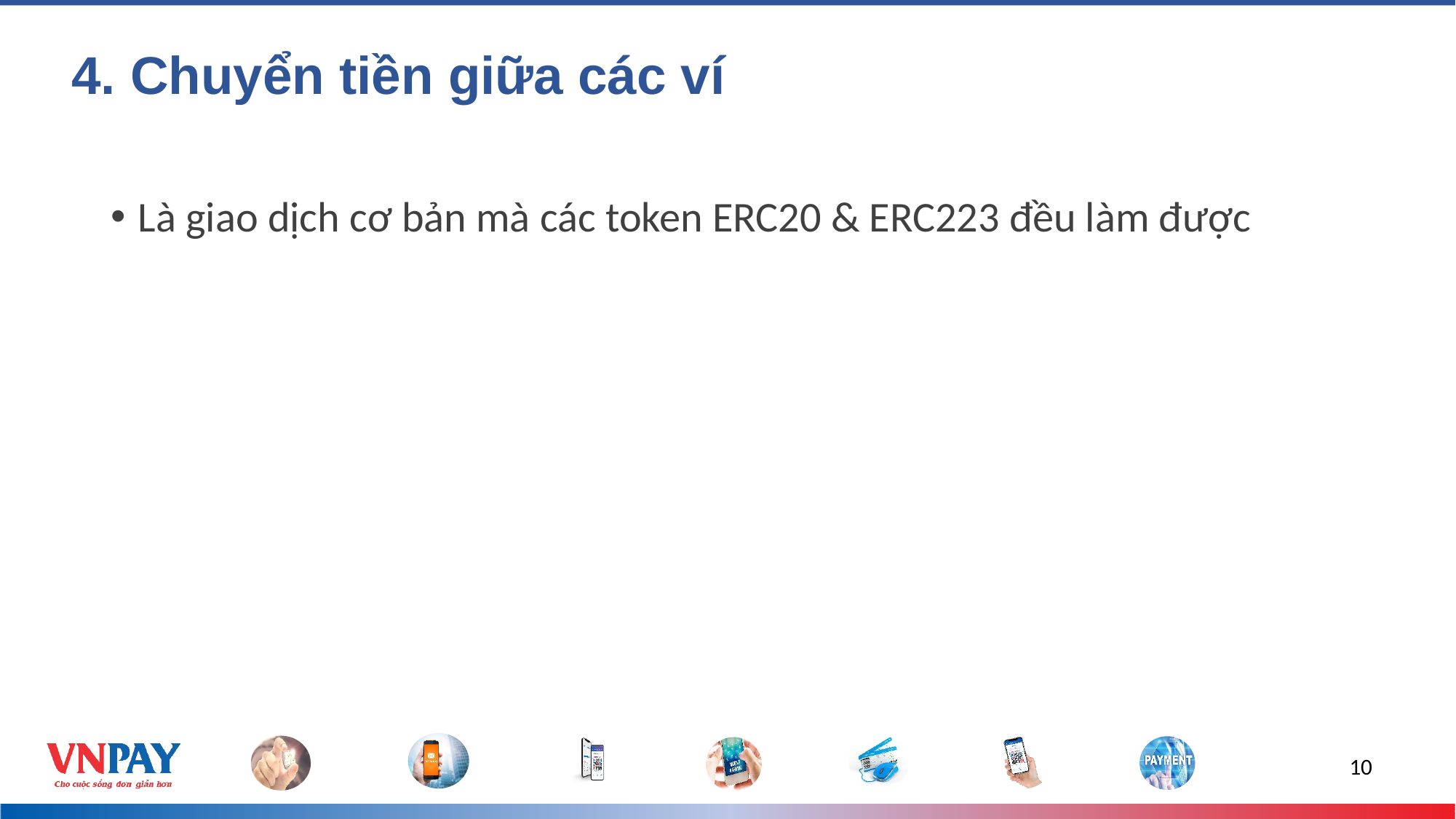

# 4. Chuyển tiền giữa các ví
Là giao dịch cơ bản mà các token ERC20 & ERC223 đều làm được
10